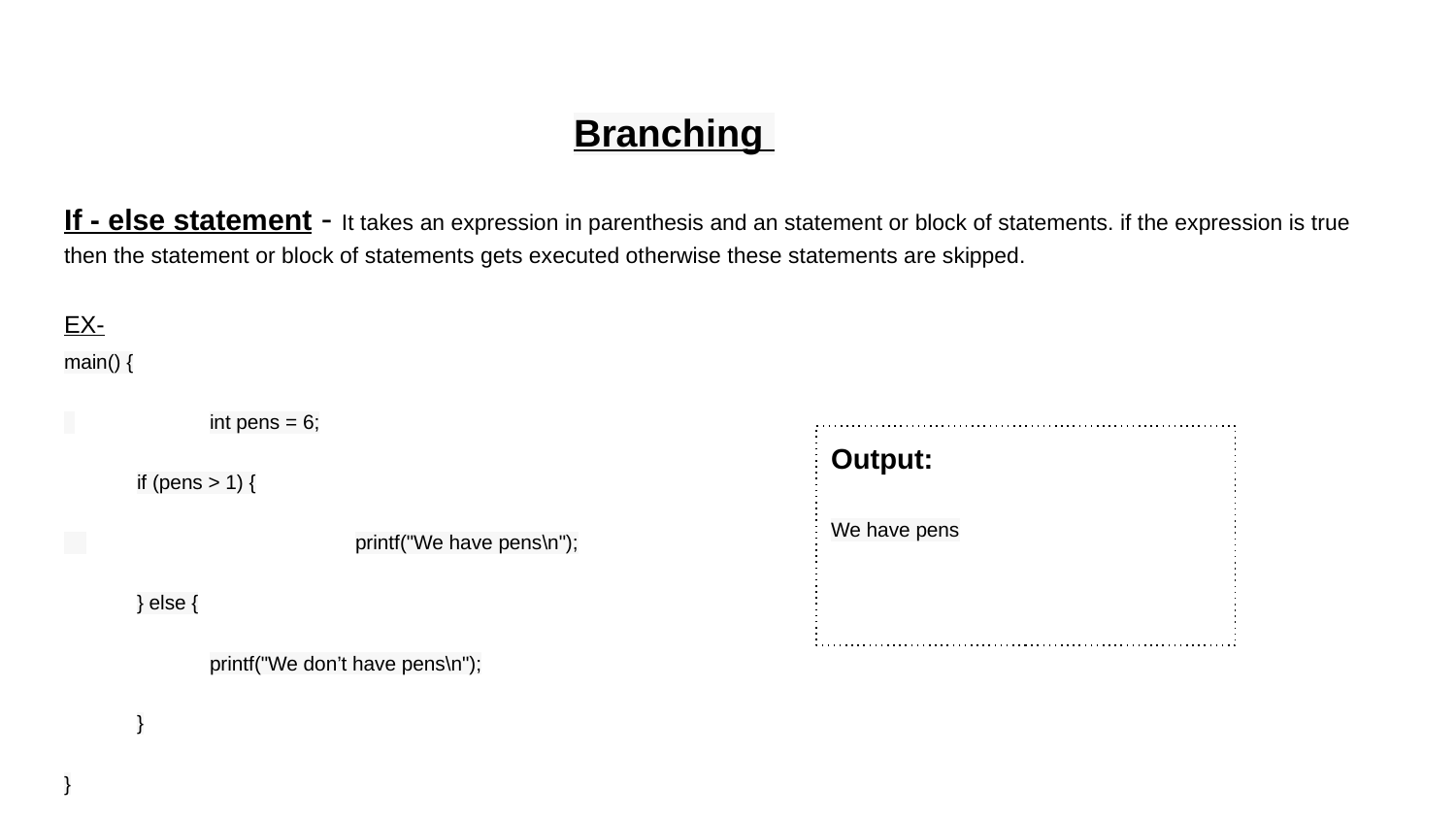

# Branching
If - else statement - It takes an expression in parenthesis and an statement or block of statements. if the expression is true then the statement or block of statements gets executed otherwise these statements are skipped.
EX-
main() {
  	int pens = 6;
if (pens > 1) {
    		printf("We have pens\n");
} else {
printf("We don’t have pens\n");
}
}

Output:

We have pens